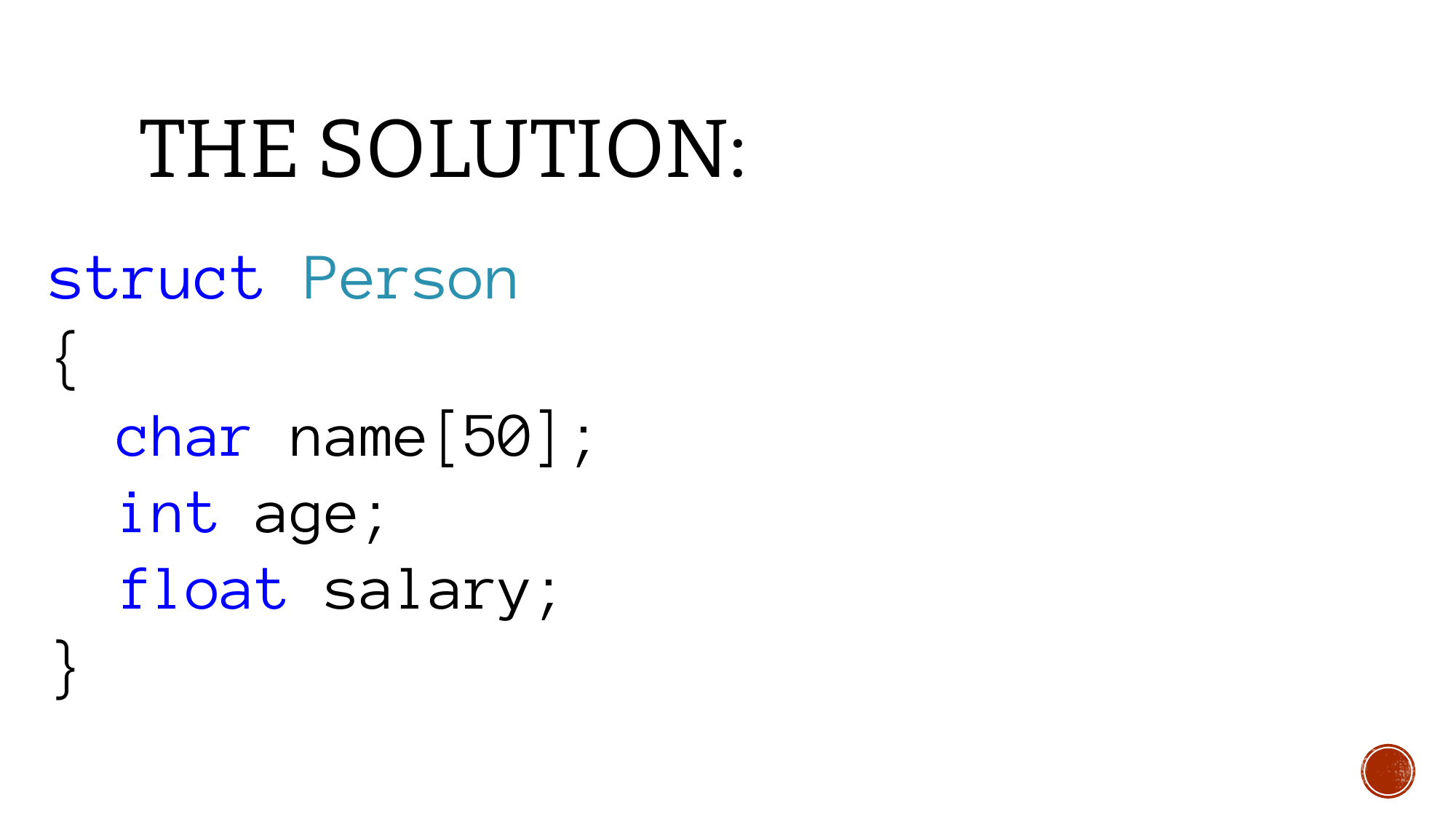

# The Solution:
struct Person
{
 char name[50];
 int age;
 float salary;
}